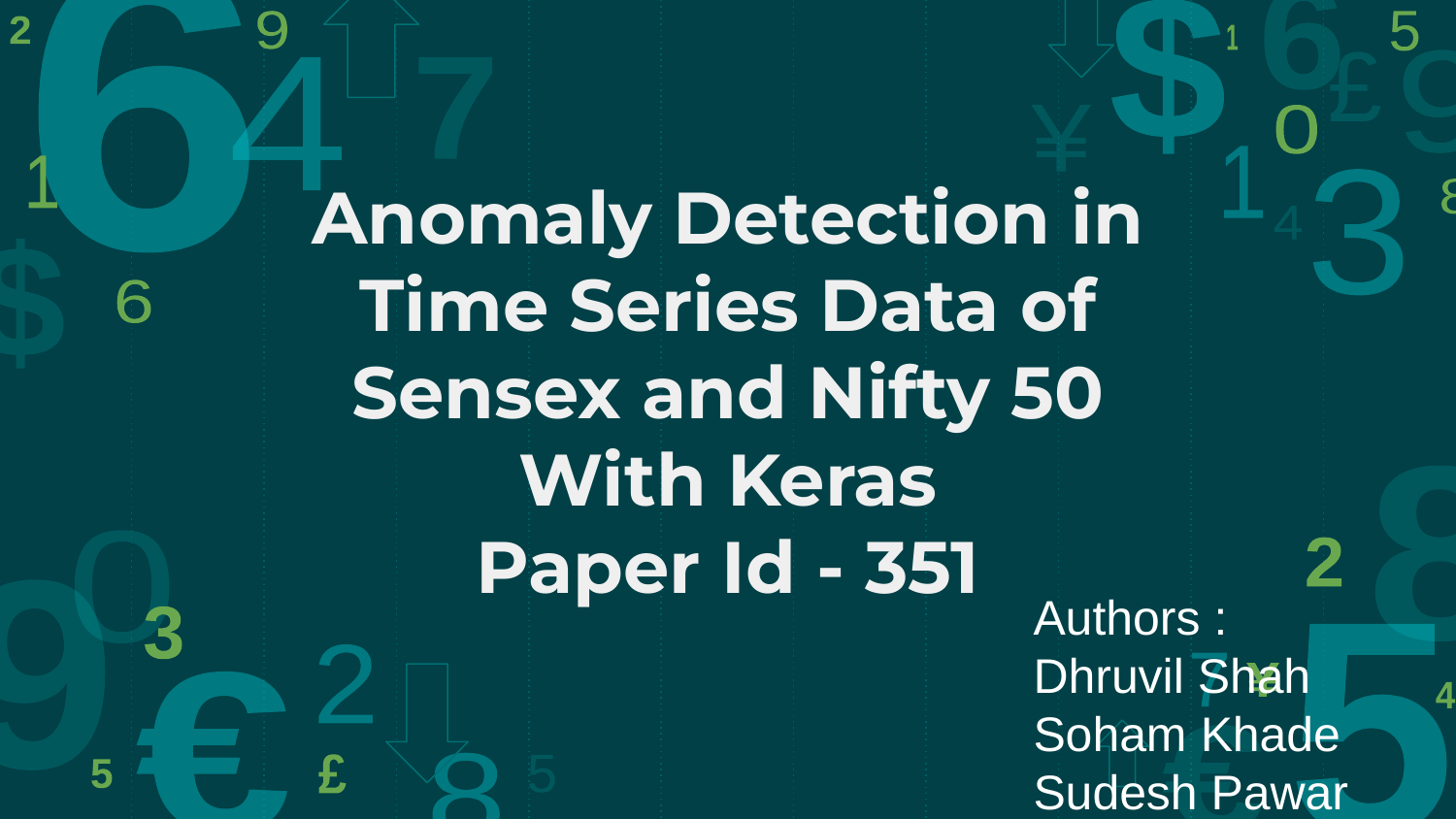

# Anomaly Detection in Time Series Data of Sensex and Nifty 50 With Keras
Paper Id - 351
Authors :
Dhruvil Shah
Soham Khade
Sudesh Pawar